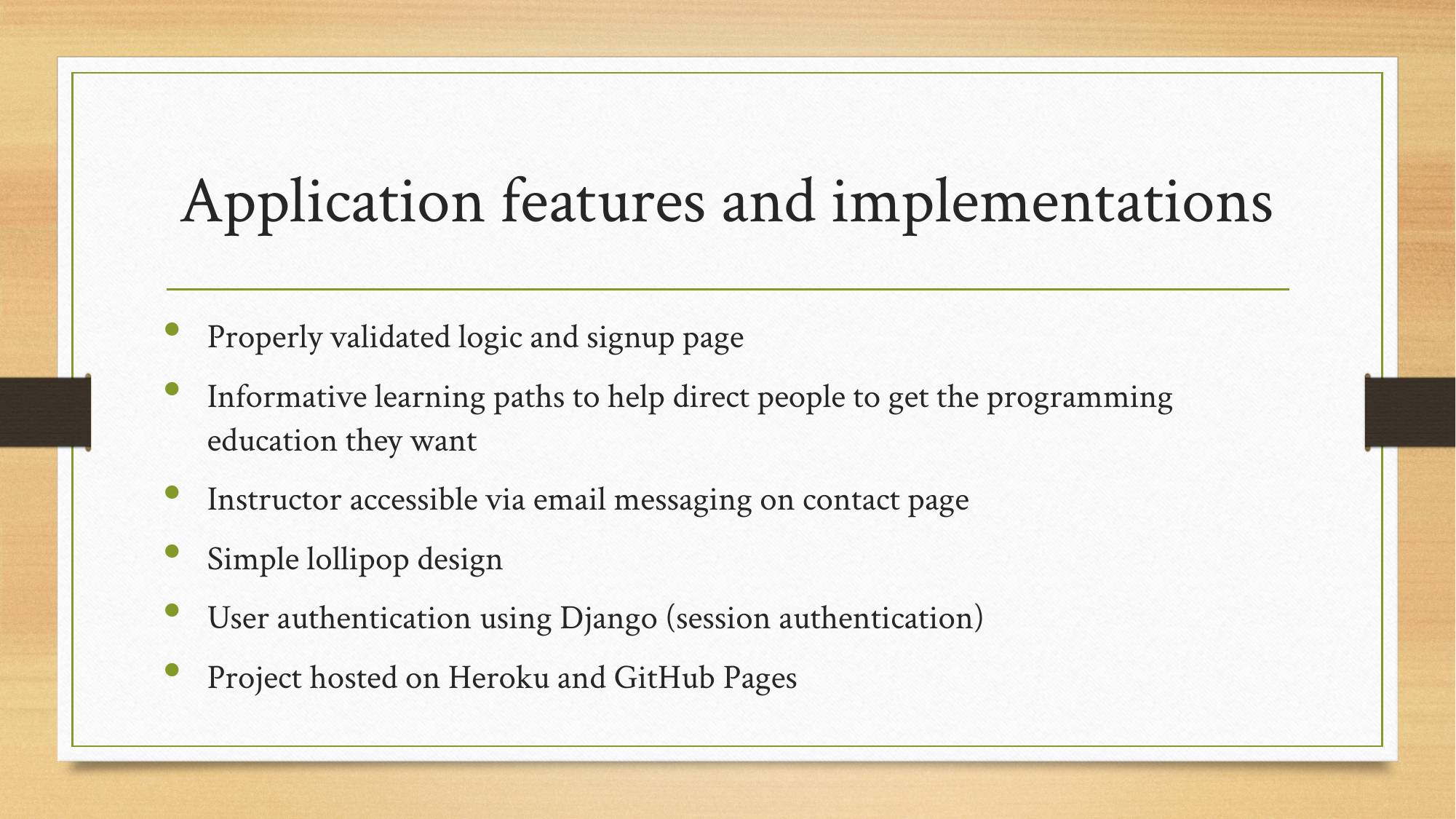

# Application features and implementations
Properly validated logic and signup page
Informative learning paths to help direct people to get the programming education they want
Instructor accessible via email messaging on contact page
Simple lollipop design
User authentication using Django (session authentication)
Project hosted on Heroku and GitHub Pages